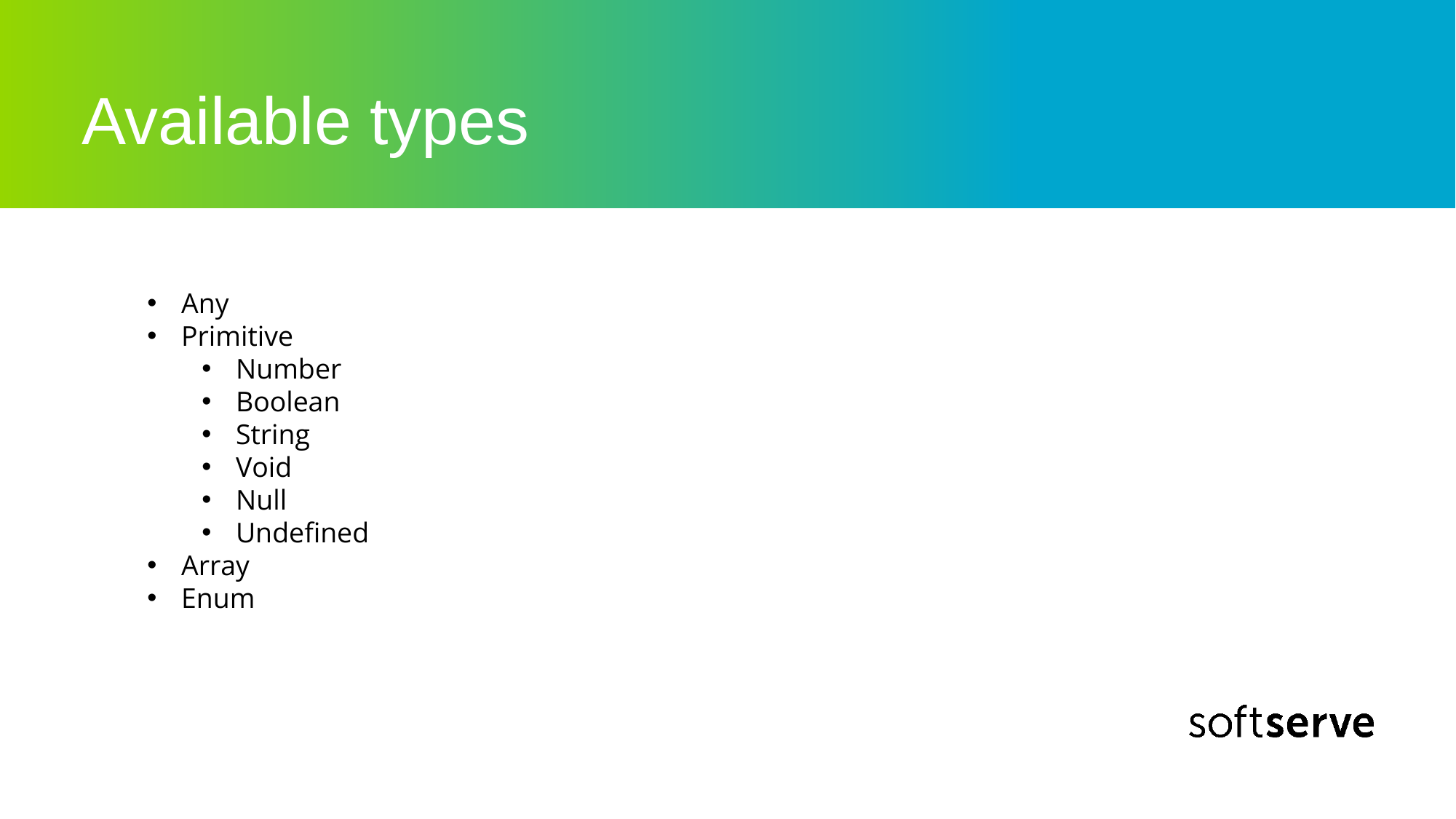

# Available types
Any
Primitive
Number
Boolean
String
Void
Null
Undefined
Array
Enum